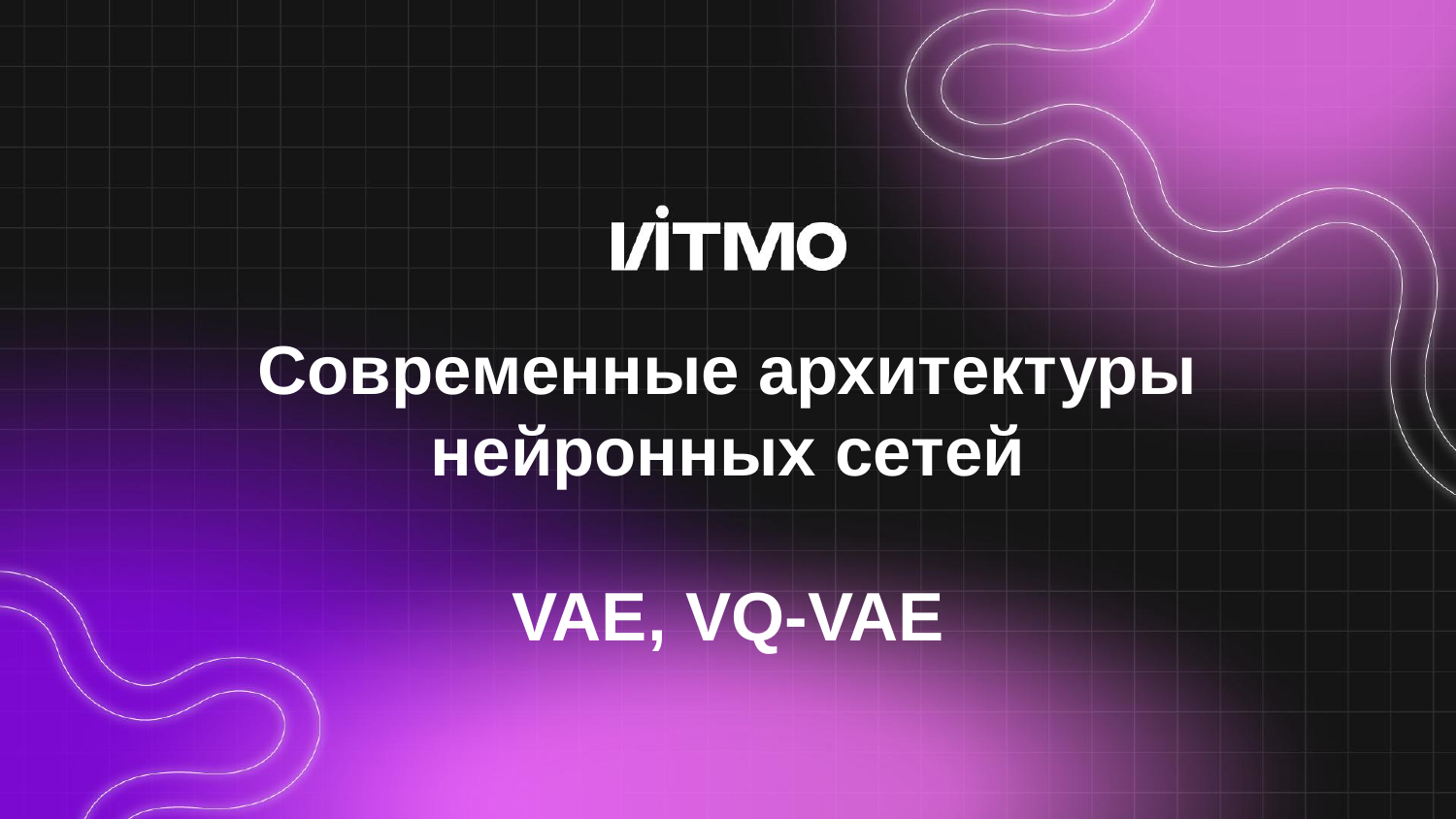

# Современные архитектуры нейронных сетей

VAE, VQ-VAE